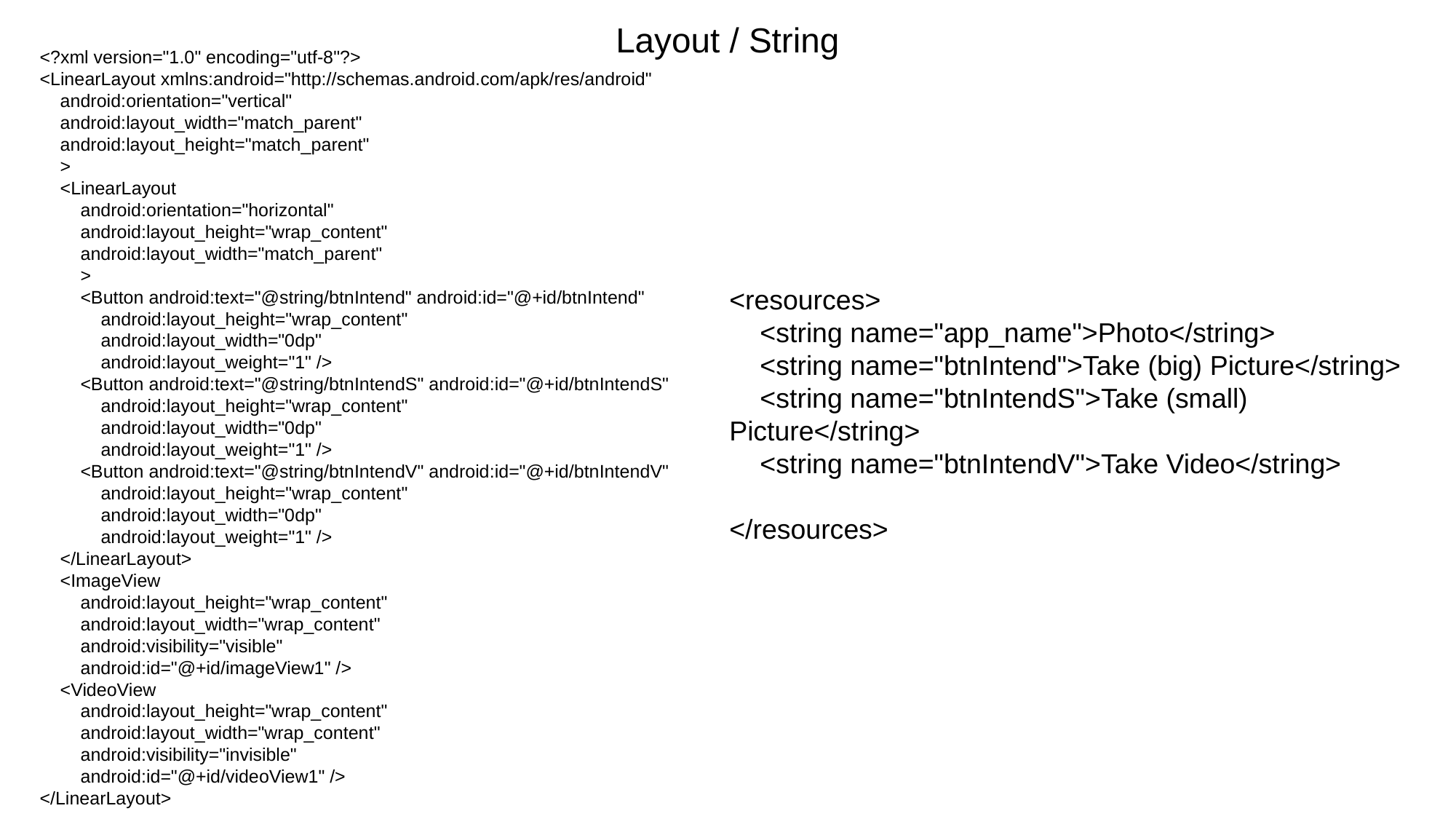

Layout / String
<?xml version="1.0" encoding="utf-8"?>
<LinearLayout xmlns:android="http://schemas.android.com/apk/res/android"
    android:orientation="vertical"
    android:layout_width="match_parent"
    android:layout_height="match_parent"
    >
    <LinearLayout
        android:orientation="horizontal"
        android:layout_height="wrap_content"
        android:layout_width="match_parent"
        >
        <Button android:text="@string/btnIntend" android:id="@+id/btnIntend"
            android:layout_height="wrap_content"
            android:layout_width="0dp"
            android:layout_weight="1" />
        <Button android:text="@string/btnIntendS" android:id="@+id/btnIntendS"
            android:layout_height="wrap_content"
            android:layout_width="0dp"
            android:layout_weight="1" />
        <Button android:text="@string/btnIntendV" android:id="@+id/btnIntendV"
            android:layout_height="wrap_content"
            android:layout_width="0dp"
            android:layout_weight="1" />
    </LinearLayout>
    <ImageView
        android:layout_height="wrap_content"
        android:layout_width="wrap_content"
        android:visibility="visible"
        android:id="@+id/imageView1" />
    <VideoView
        android:layout_height="wrap_content"
        android:layout_width="wrap_content"
        android:visibility="invisible"
        android:id="@+id/videoView1" />
</LinearLayout>
<resources>
    <string name="app_name">Photo</string>
    <string name="btnIntend">Take (big) Picture</string>
    <string name="btnIntendS">Take (small) Picture</string>
    <string name="btnIntendV">Take Video</string>

</resources>